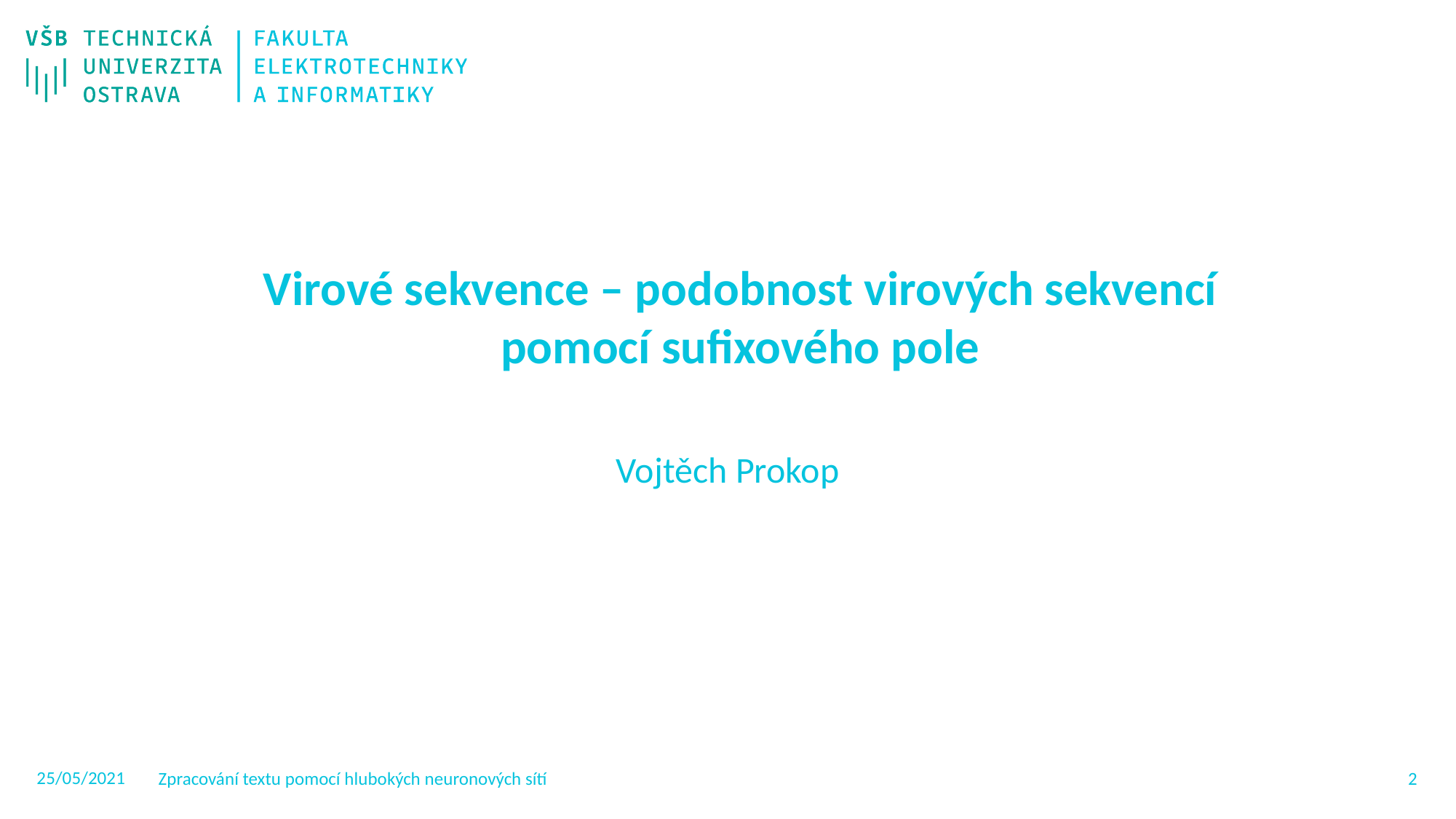

Virové sekvence – podobnost virových sekvencí pomocí sufixového pole
Vojtěch Prokop

25/05/2021
Zpracování textu pomocí hlubokých neuronových sítí
2